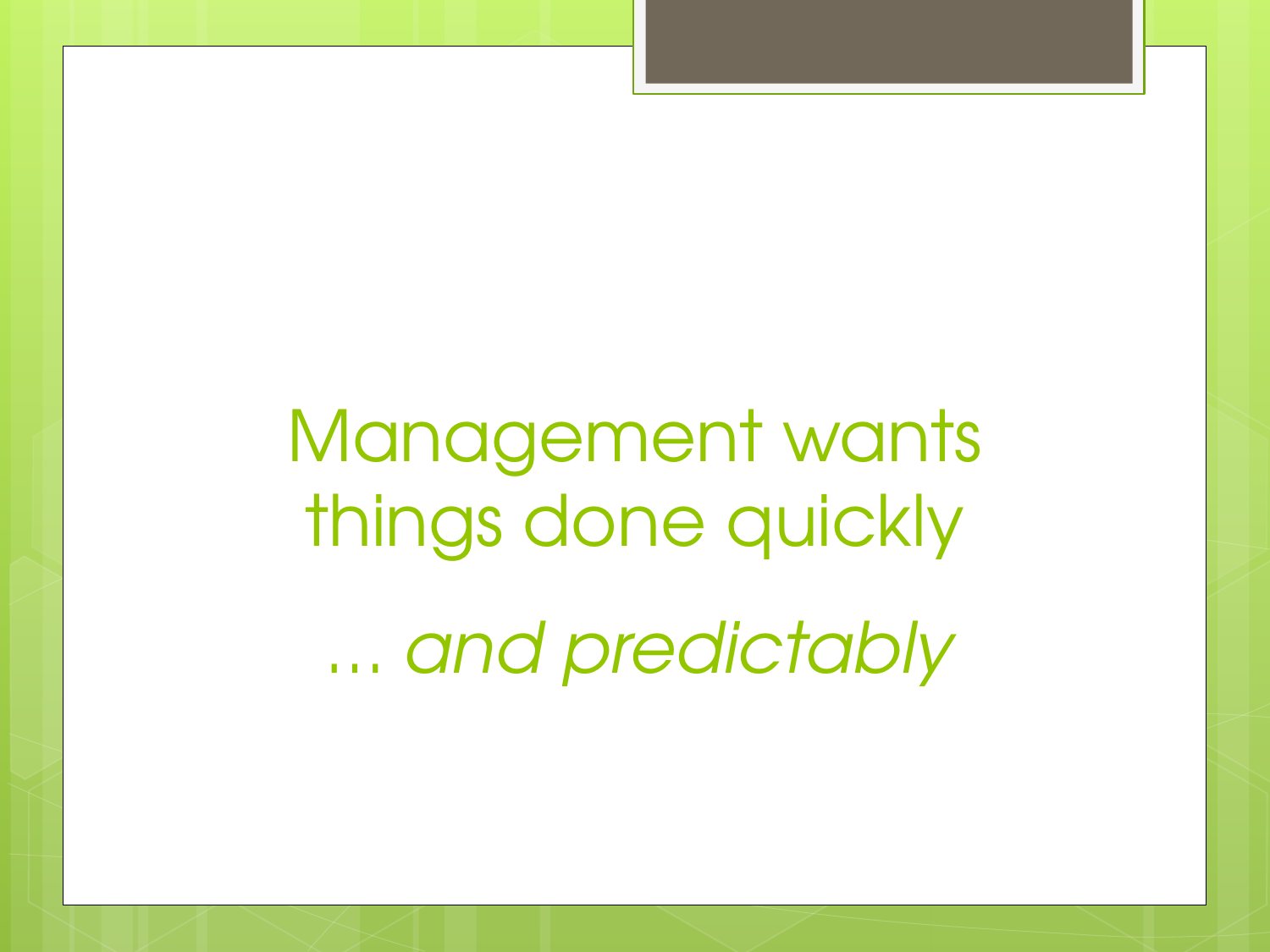

# Management wants things done quickly
… and predictably